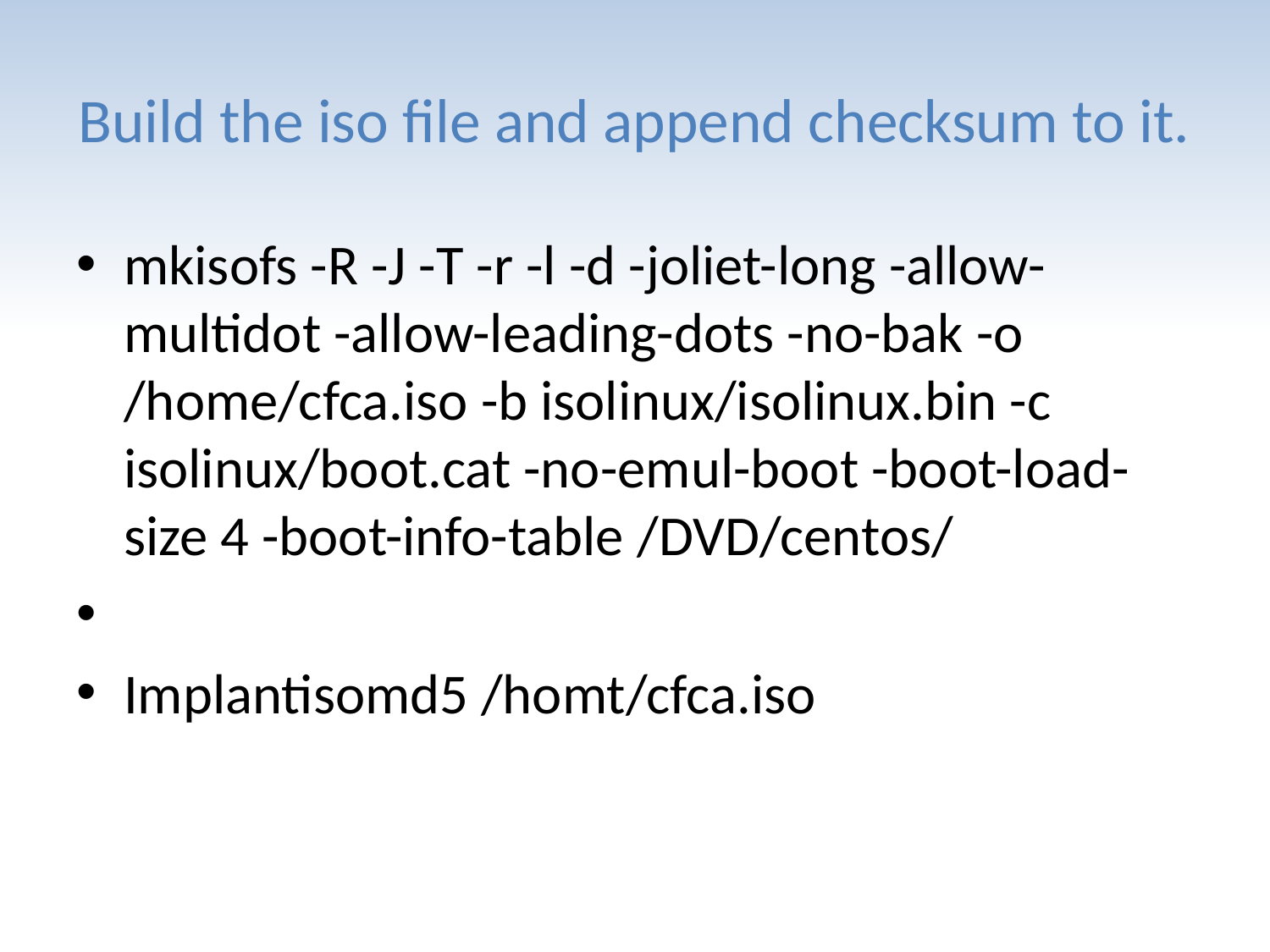

# Build the iso file and append checksum to it.
mkisofs -R -J -T -r -l -d -joliet-long -allow-multidot -allow-leading-dots -no-bak -o /home/cfca.iso -b isolinux/isolinux.bin -c isolinux/boot.cat -no-emul-boot -boot-load-size 4 -boot-info-table /DVD/centos/

Implantisomd5 /homt/cfca.iso